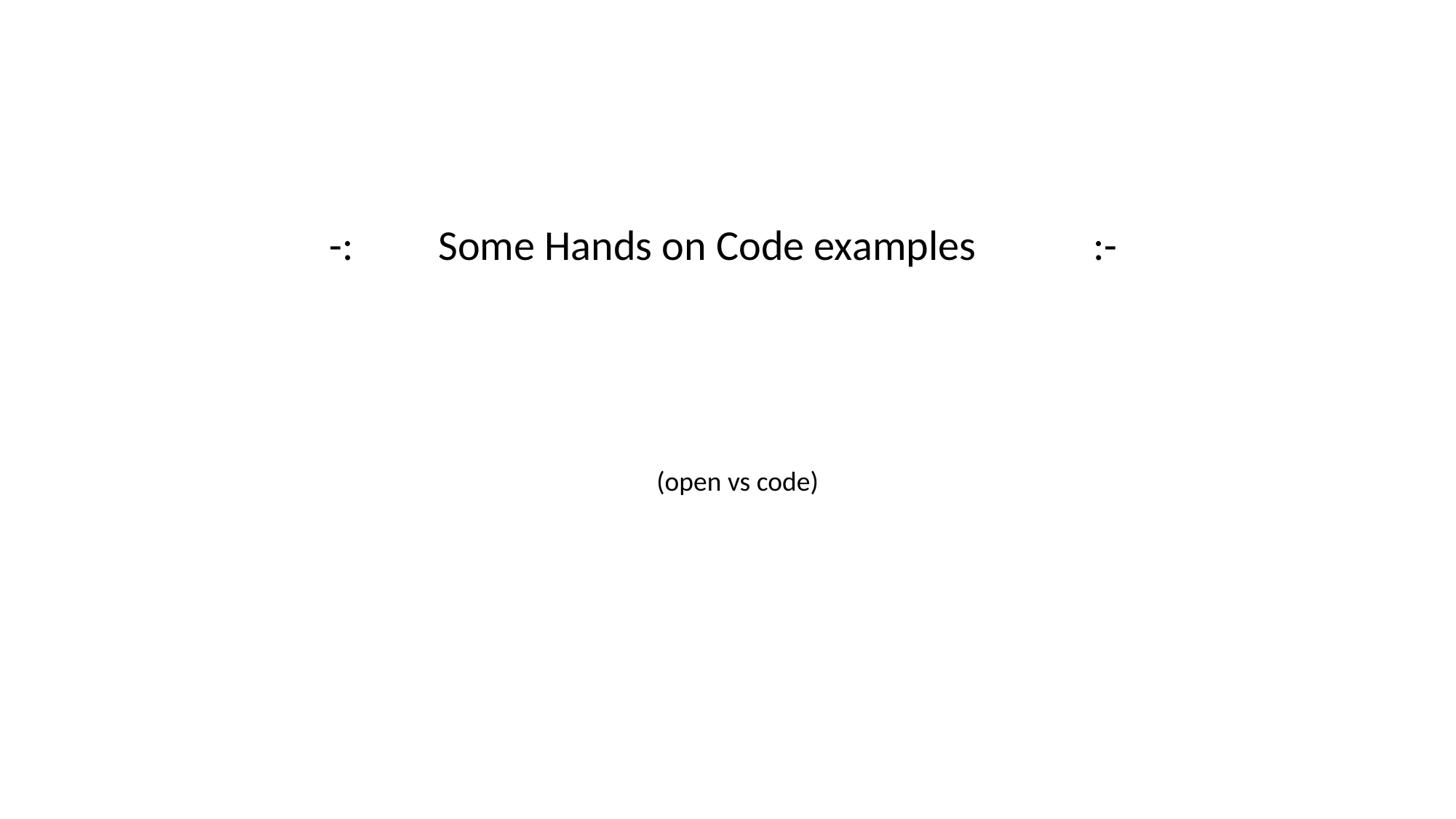

-:	Some Hands on Code examples		:-

					(open vs code)